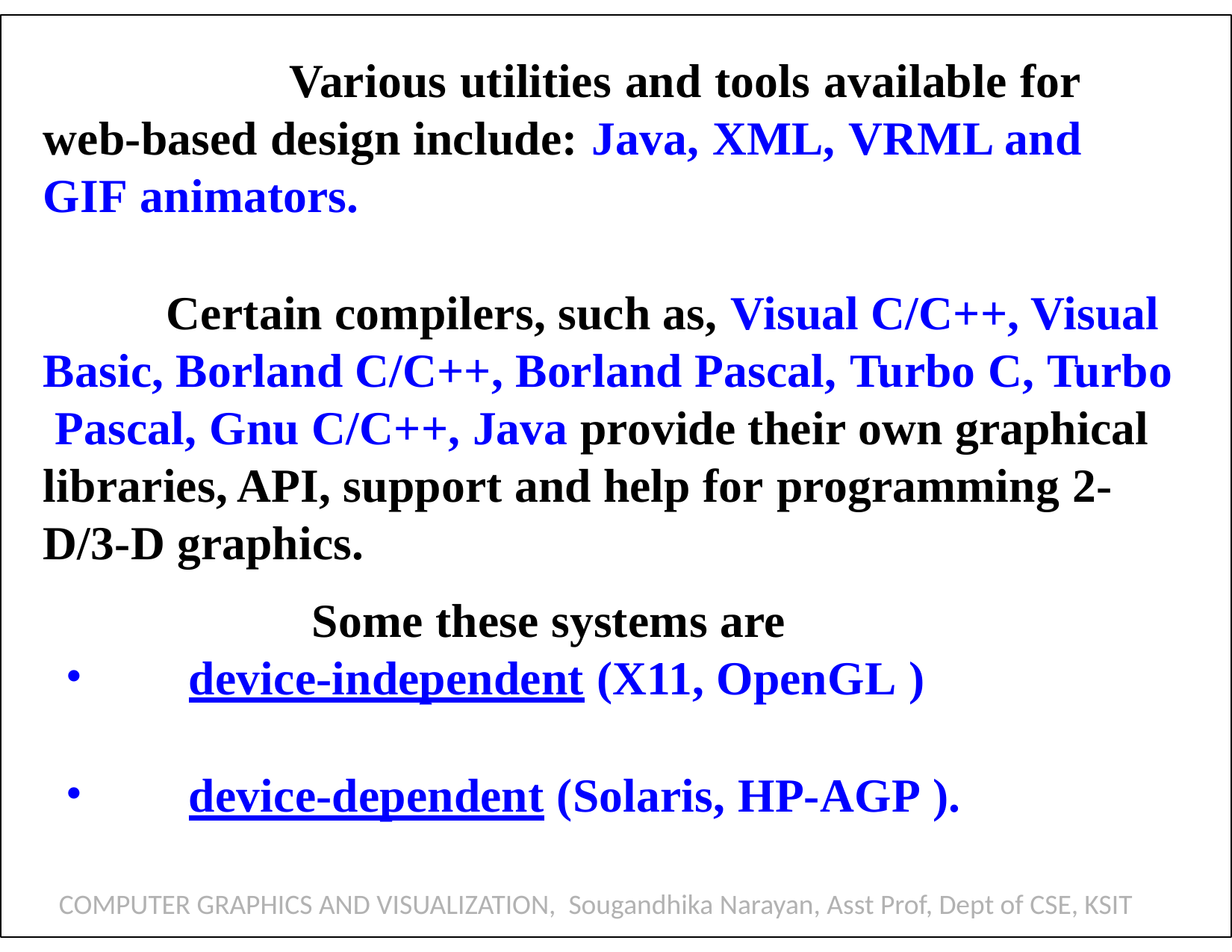

Various utilities and tools available for  web-based design include: Java, XML, VRML and  GIF animators.

Certain compilers, such as, Visual C/C++, Visual  Basic, Borland C/C++, Borland Pascal, Turbo C, Turbo  Pascal, Gnu C/C++, Java provide their own graphical  libraries, API, support and help for programming 2-  D/3-D graphics.
Some these systems are
device-independent (X11, OpenGL )

device-dependent (Solaris, HP-AGP ).
COMPUTER GRAPHICS AND VISUALIZATION,  Sougandhika Narayan, Asst Prof, Dept of CSE, KSIT